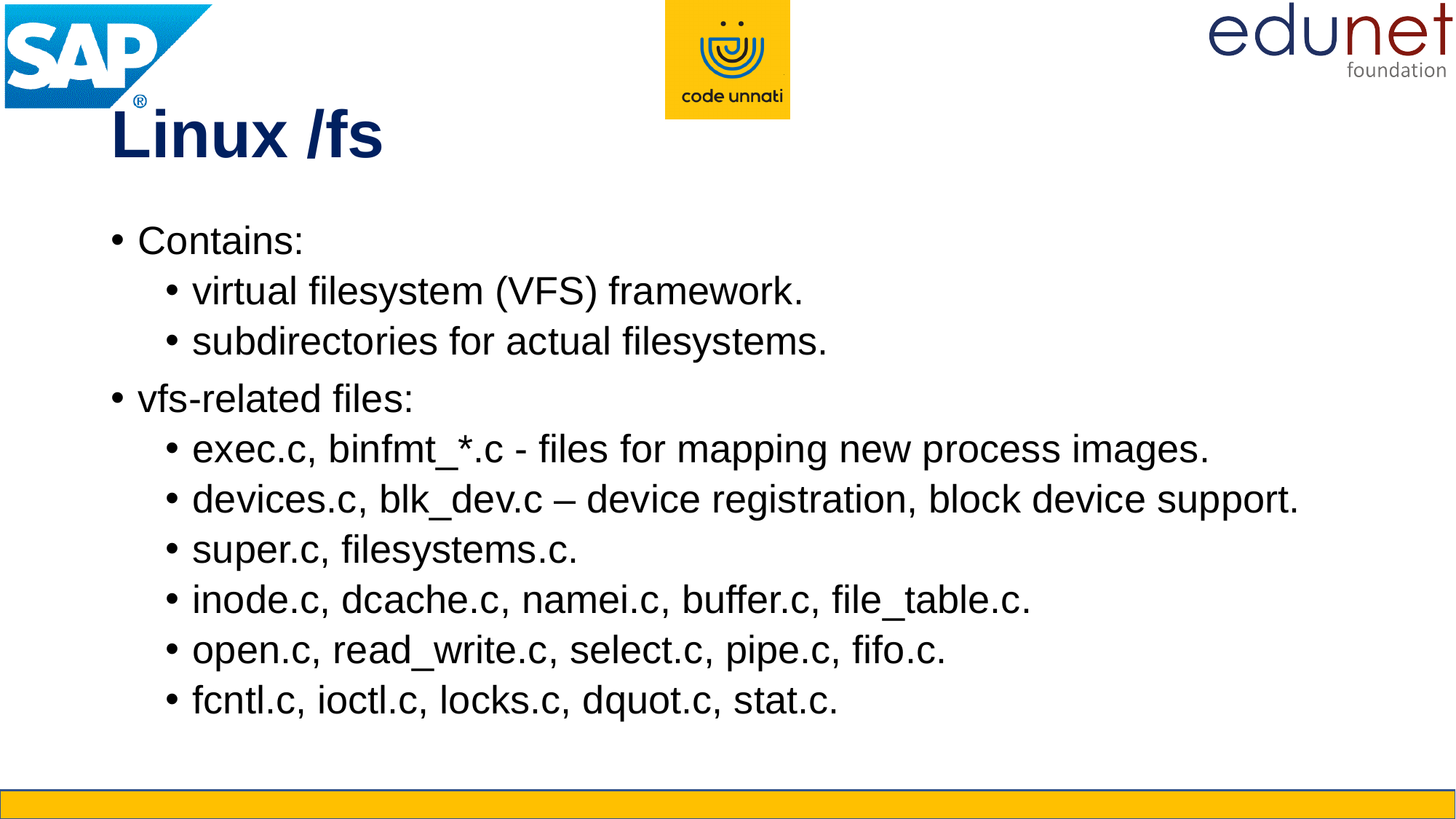

Linux /fs
Contains:
virtual filesystem (VFS) framework.
subdirectories for actual filesystems.
vfs-related files:
exec.c, binfmt_*.c - files for mapping new process images.
devices.c, blk_dev.c – device registration, block device support.
super.c, filesystems.c.
inode.c, dcache.c, namei.c, buffer.c, file_table.c.
open.c, read_write.c, select.c, pipe.c, fifo.c.
fcntl.c, ioctl.c, locks.c, dquot.c, stat.c.